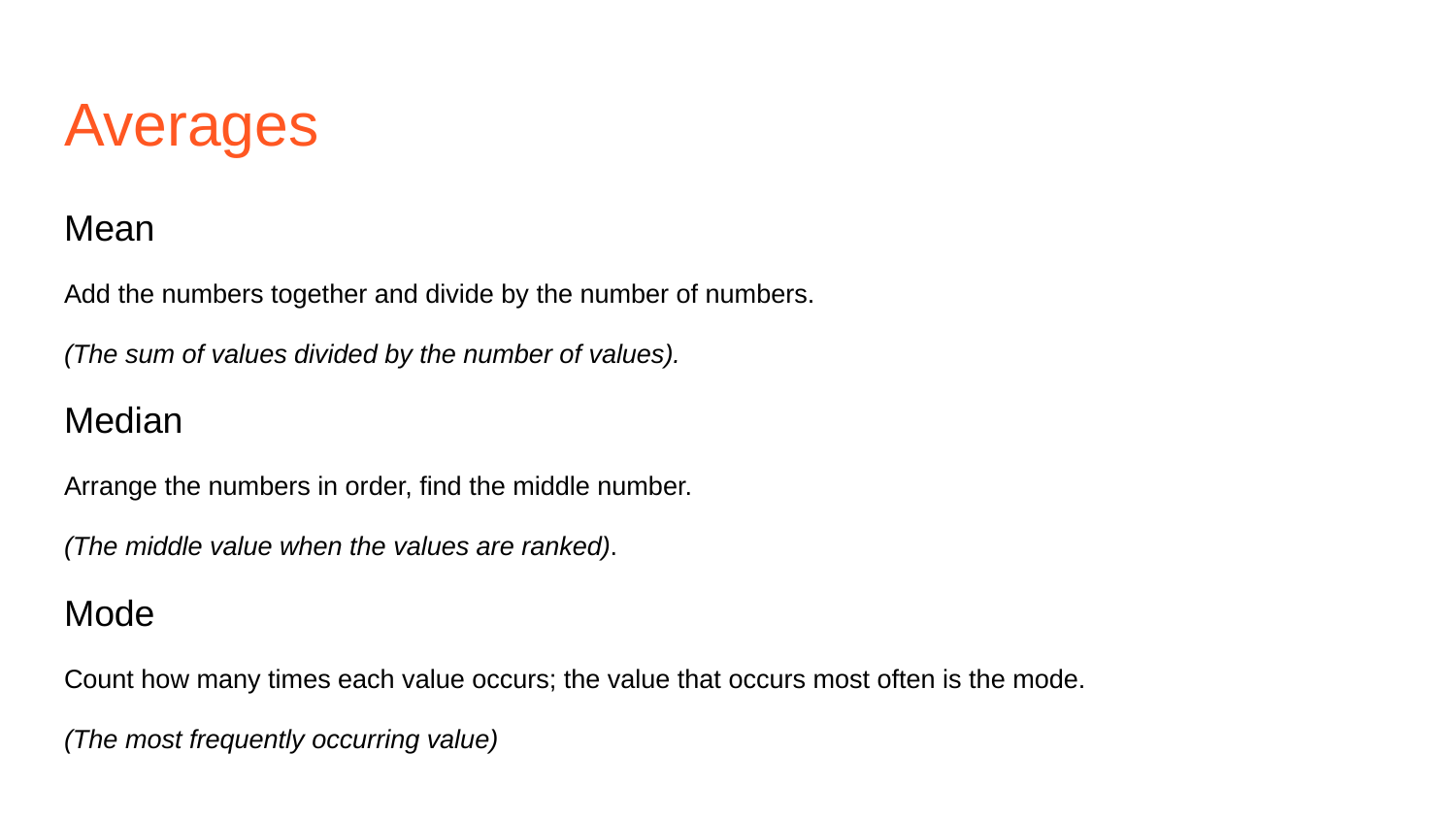

# Averages
Mean
Add the numbers together and divide by the number of numbers.
(The sum of values divided by the number of values).
Median
Arrange the numbers in order, find the middle number.
(The middle value when the values are ranked).
Mode
Count how many times each value occurs; the value that occurs most often is the mode.
(The most frequently occurring value)